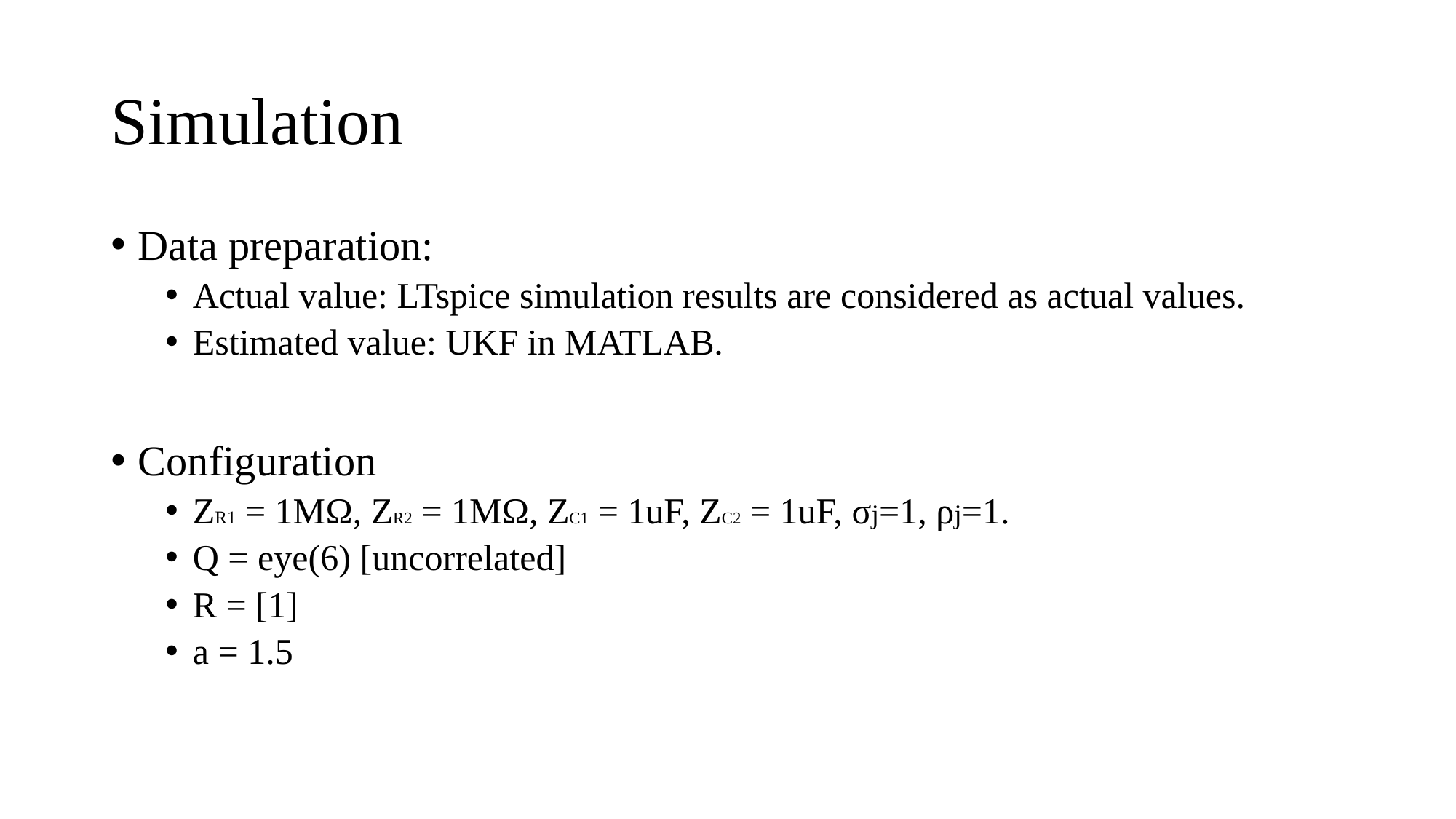

# Simulation
Data preparation:
Actual value: LTspice simulation results are considered as actual values.
Estimated value: UKF in MATLAB.

Configuration
ZR1 = 1MΩ, ZR2 = 1MΩ, ZC1 = 1uF, ZC2 = 1uF, σj=1, ρj=1.
Q = eye(6) [uncorrelated]
R = [1]
a = 1.5